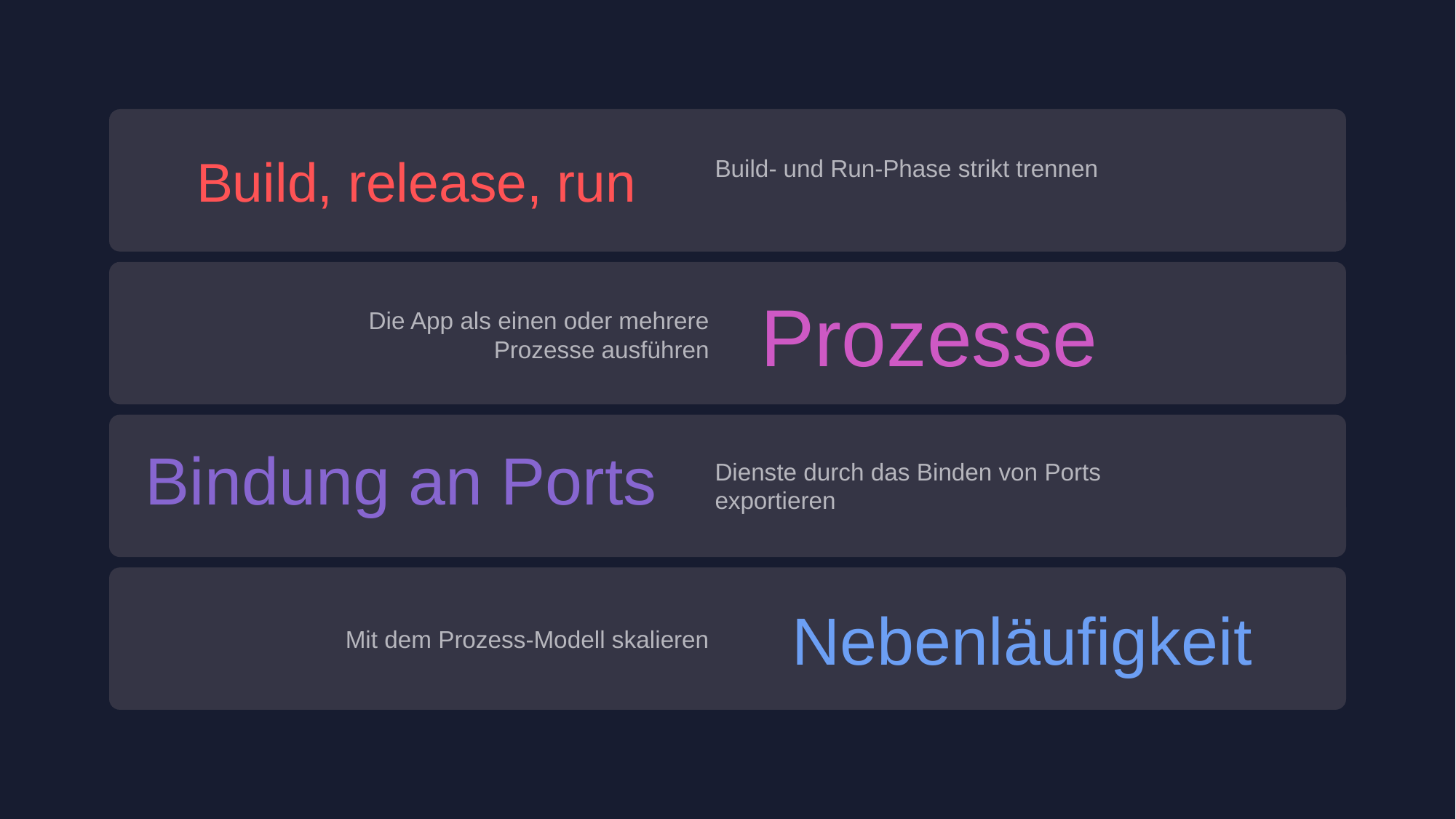

Build, release, run
Build- und Run-Phase strikt trennen

 Prozesse
Die App als einen oder mehrere Prozesse ausführen

Bindung an Ports
Dienste durch das Binden von Ports exportieren

Nebenläufigkeit
Mit dem Prozess-Modell skalieren